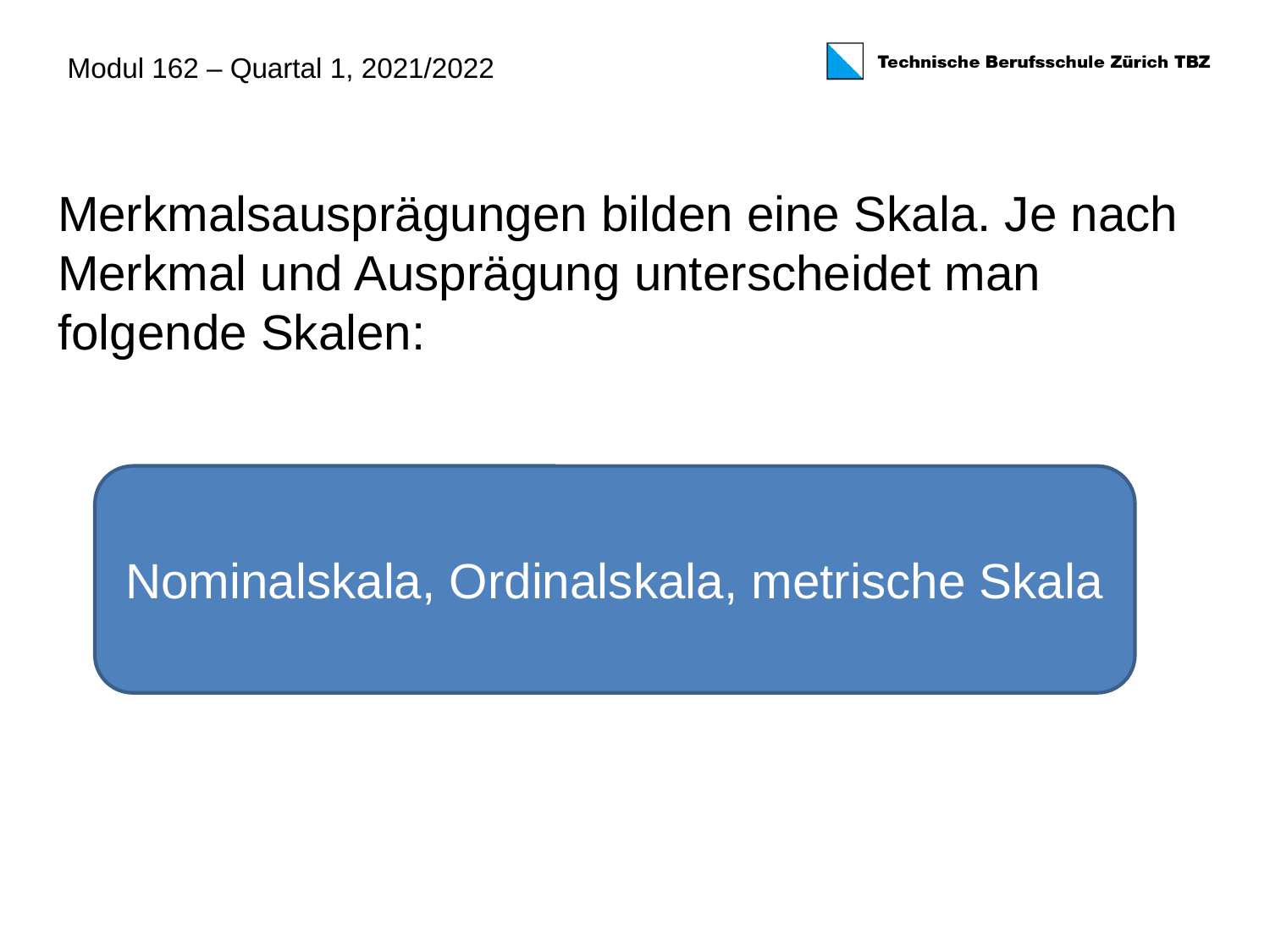

Merkmalsausprägungen bilden eine Skala. Je nach Merkmal und Ausprägung unterscheidet man folgende Skalen:
Nominalskala, Ordinalskala, metrische Skala